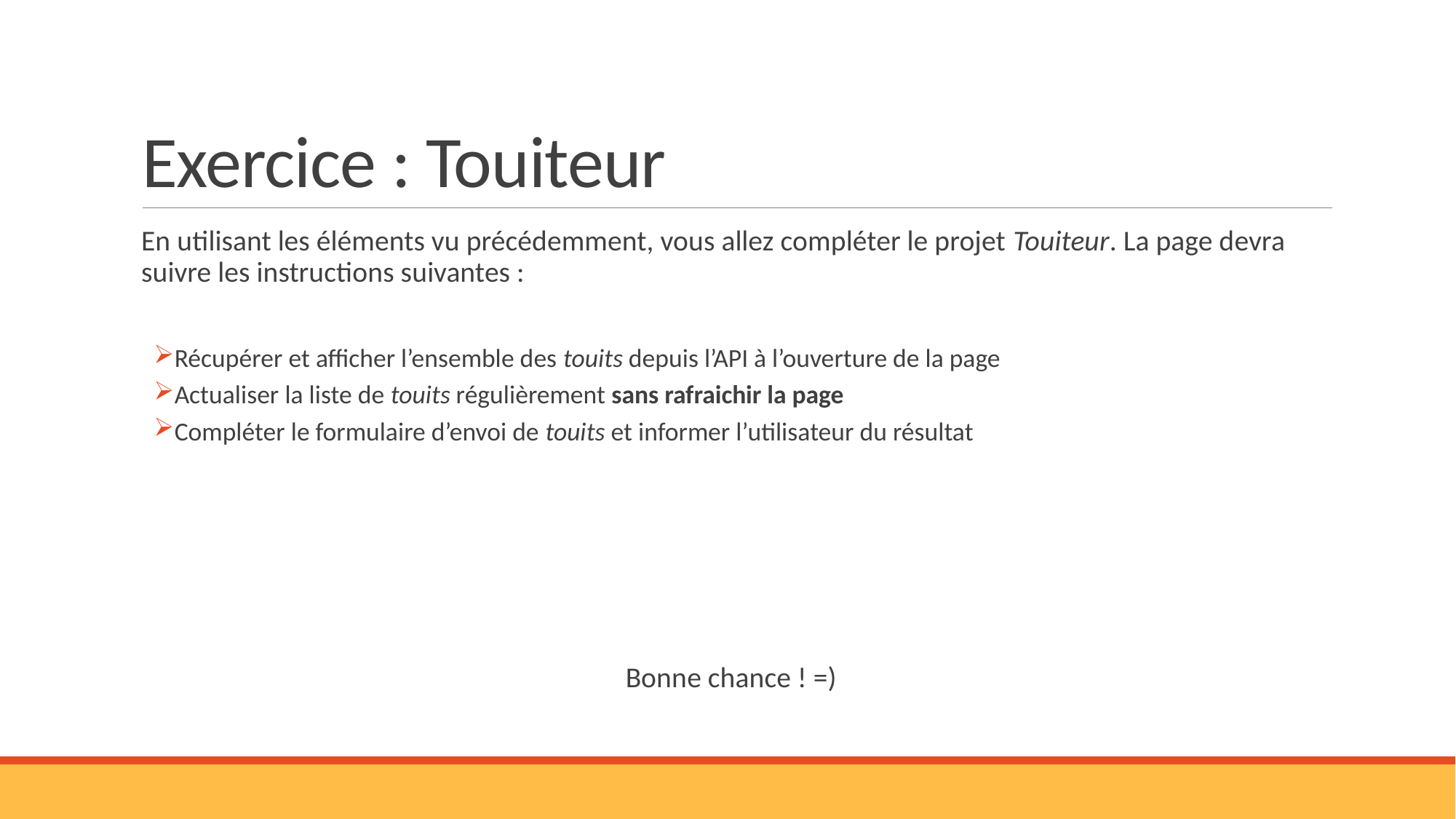

# Exercice : Touiteur
En utilisant les éléments vu précédemment, vous allez compléter le projet Touiteur. La page devra suivre les instructions suivantes :

Récupérer et afficher l’ensemble des touits depuis l’API à l’ouverture de la page
Actualiser la liste de touits régulièrement sans rafraichir la page
Compléter le formulaire d’envoi de touits et informer l’utilisateur du résultat

Bonne chance ! =)